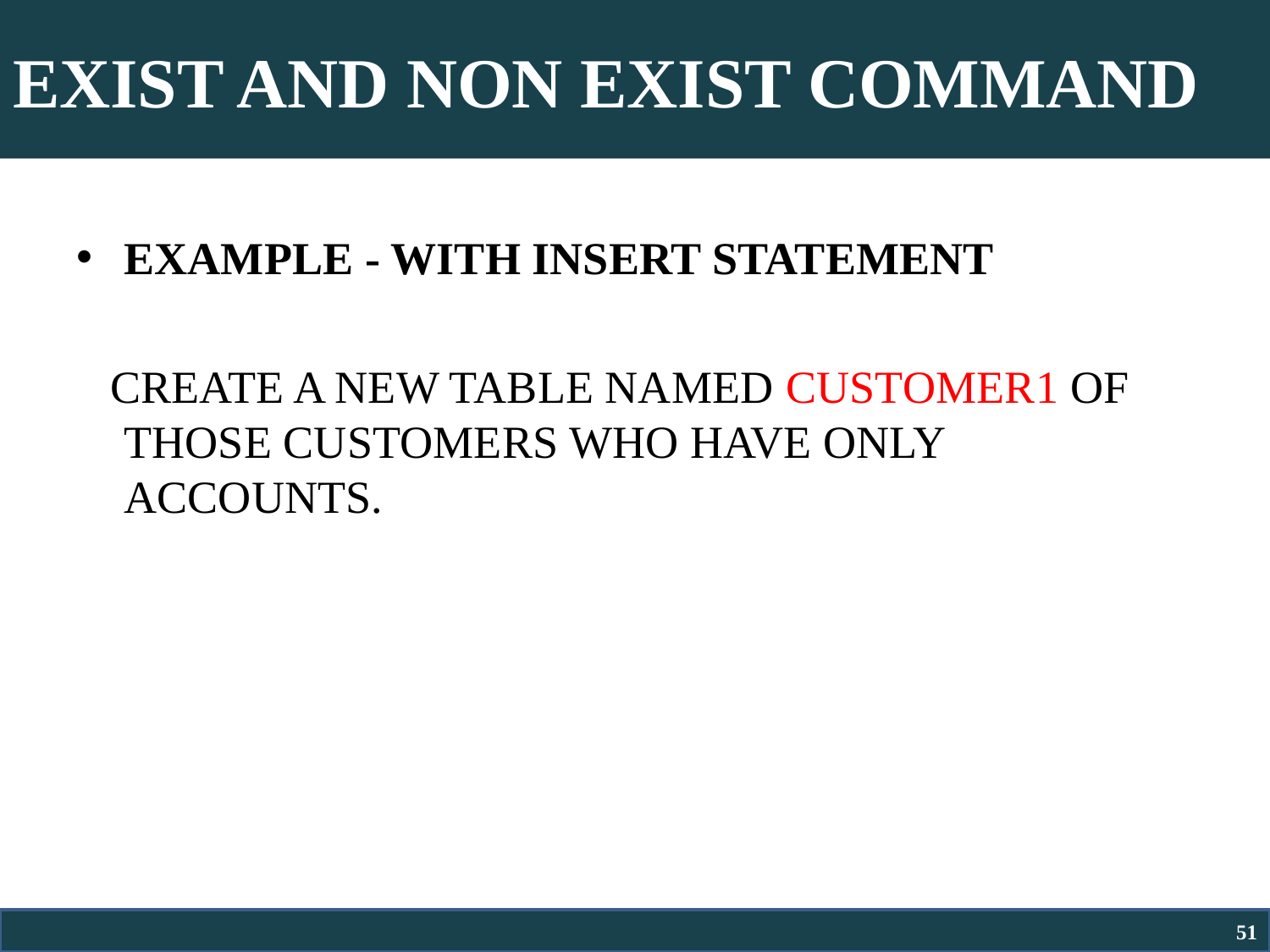

# EXIST AND NON EXIST COMMAND
EXAMPLE - WITH INSERT STATEMENT

   Create a new table named customer1 of those customers who have only accounts.

51